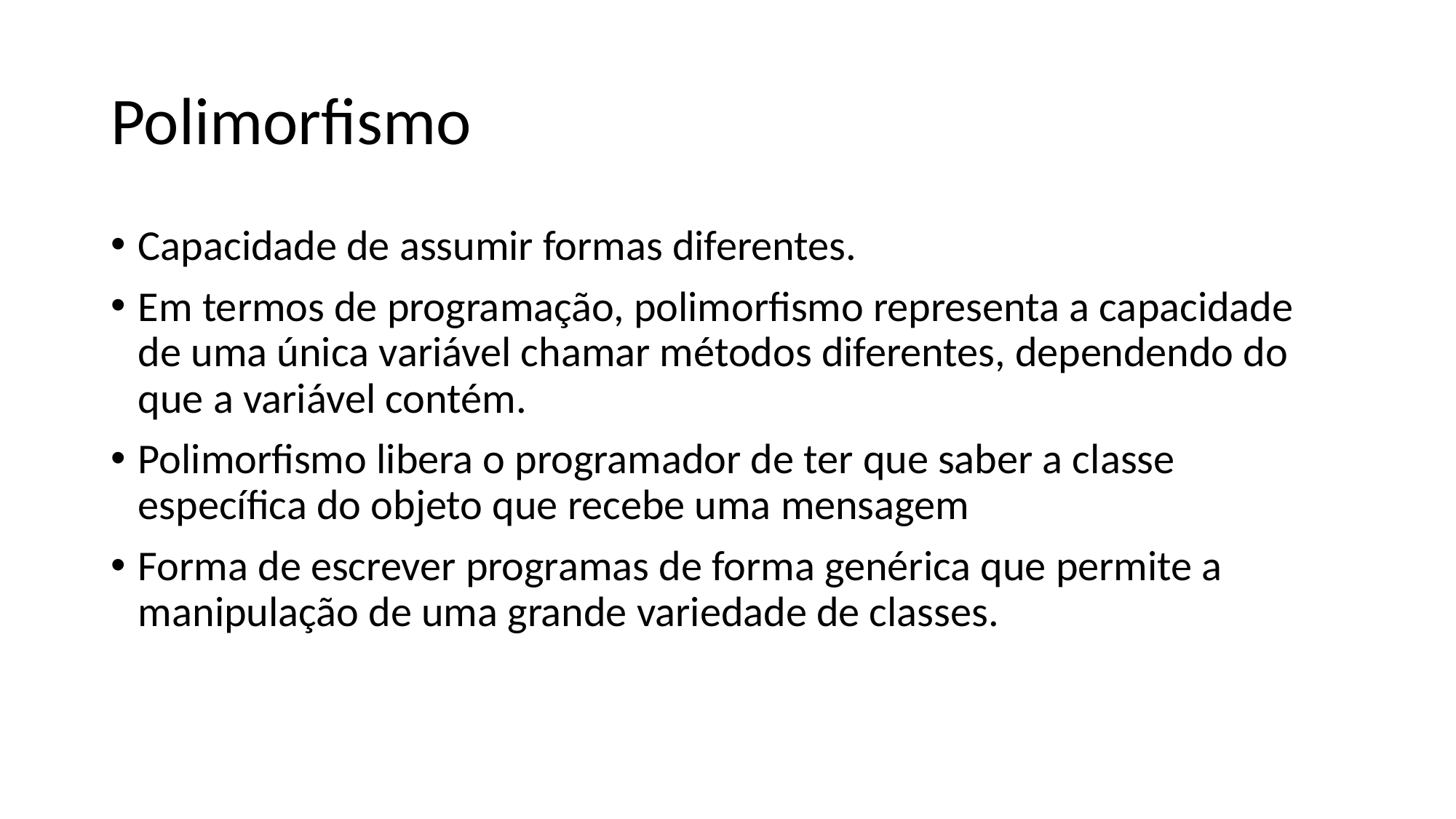

# Polimorfismo
Capacidade de assumir formas diferentes.
Em termos de programação, polimorfismo representa a capacidade de uma única variável chamar métodos diferentes, dependendo do que a variável contém.
Polimorfismo libera o programador de ter que saber a classe específica do objeto que recebe uma mensagem
Forma de escrever programas de forma genérica que permite a manipulação de uma grande variedade de classes.